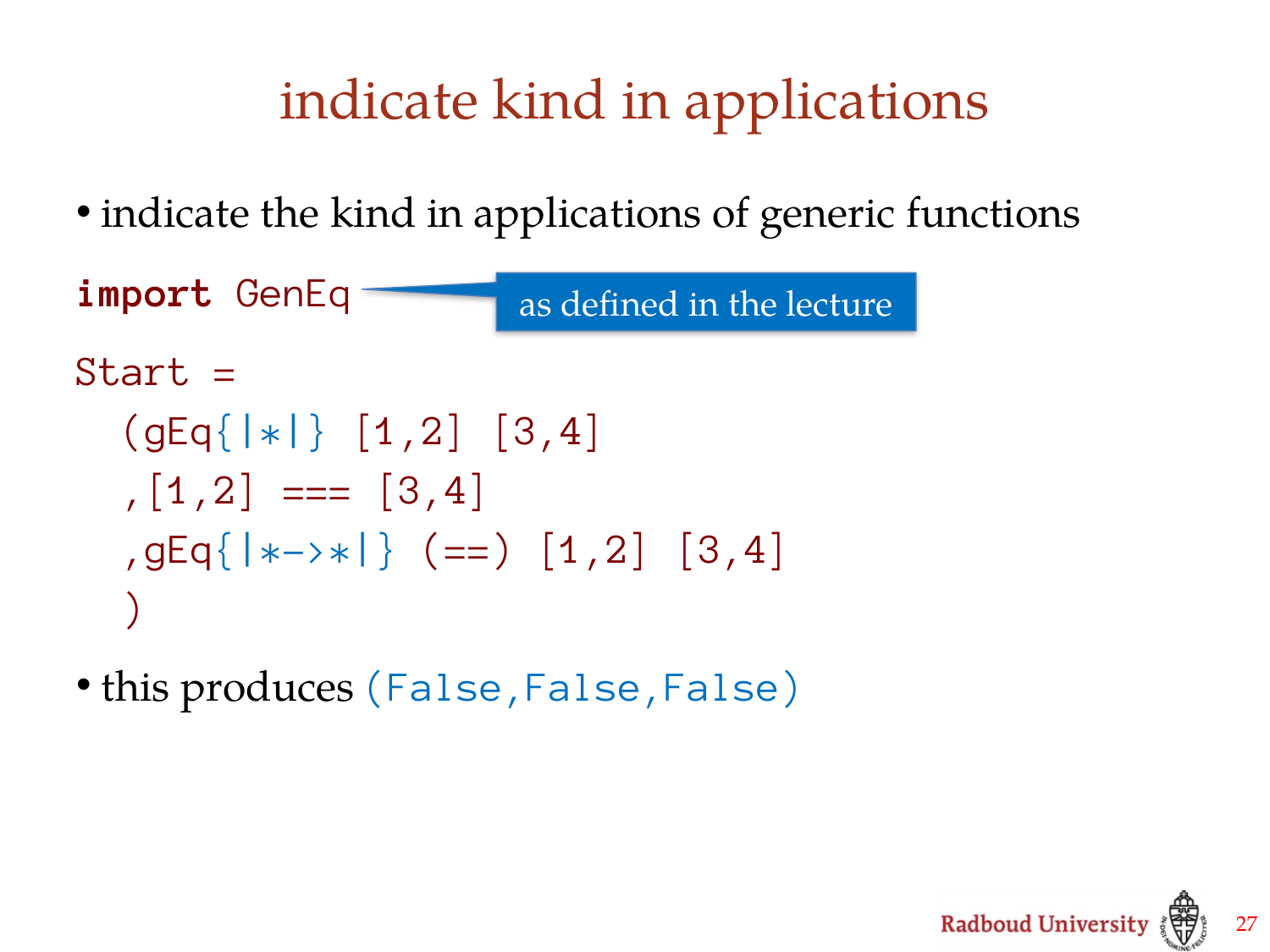

# indicate kind in applications
indicate the kind in applications of generic functions

import GenEq

Start =
  (gEq{|*|} [1,2] [3,4]
  ,[1,2] === [3,4]
  ,gEq{|*->*|} (==) [1,2] [3,4]
  )

this produces (False,False,False)
as defined in the lecture
27